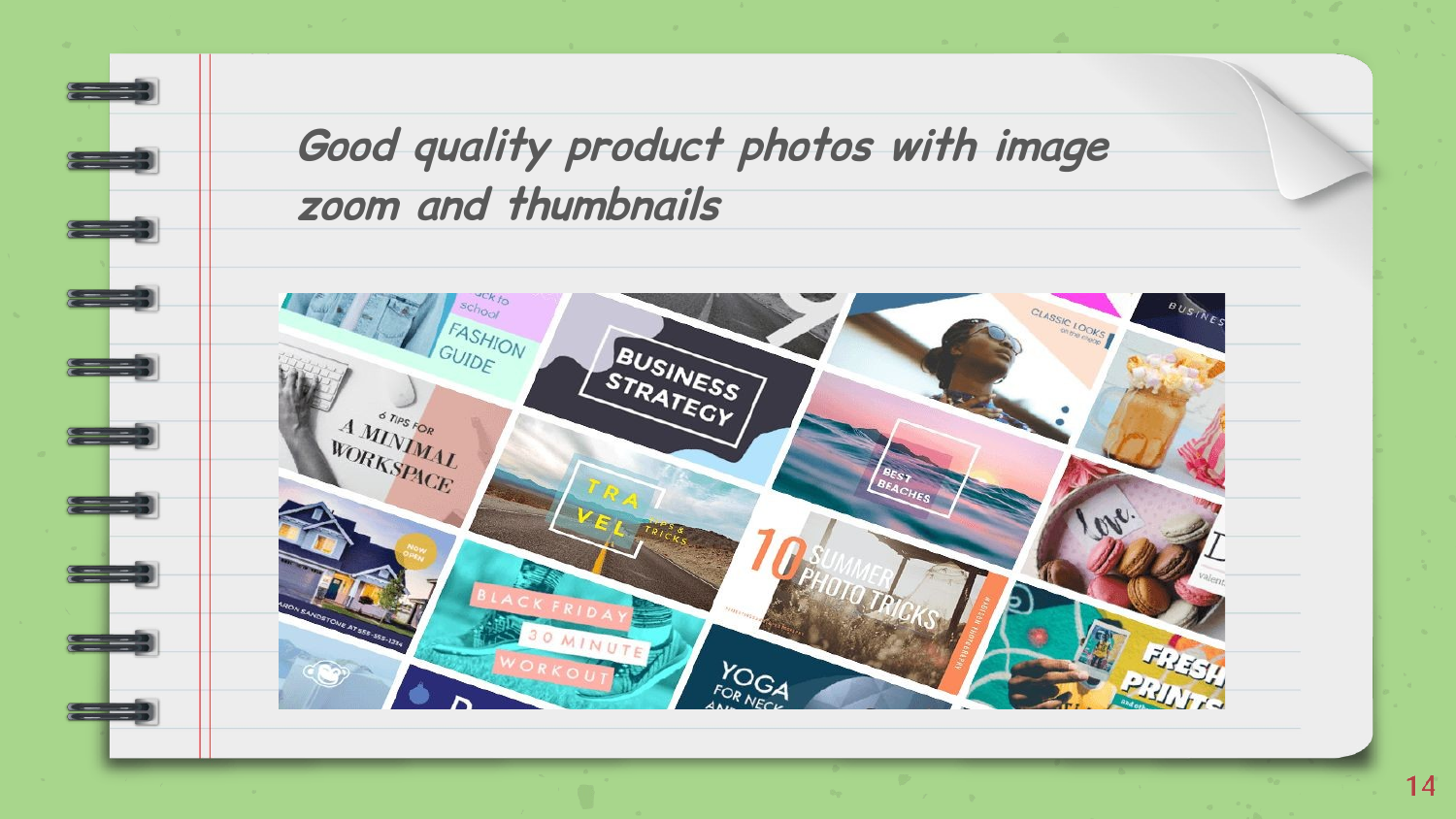

# Good quality product photos with image  zoom and thumbnails